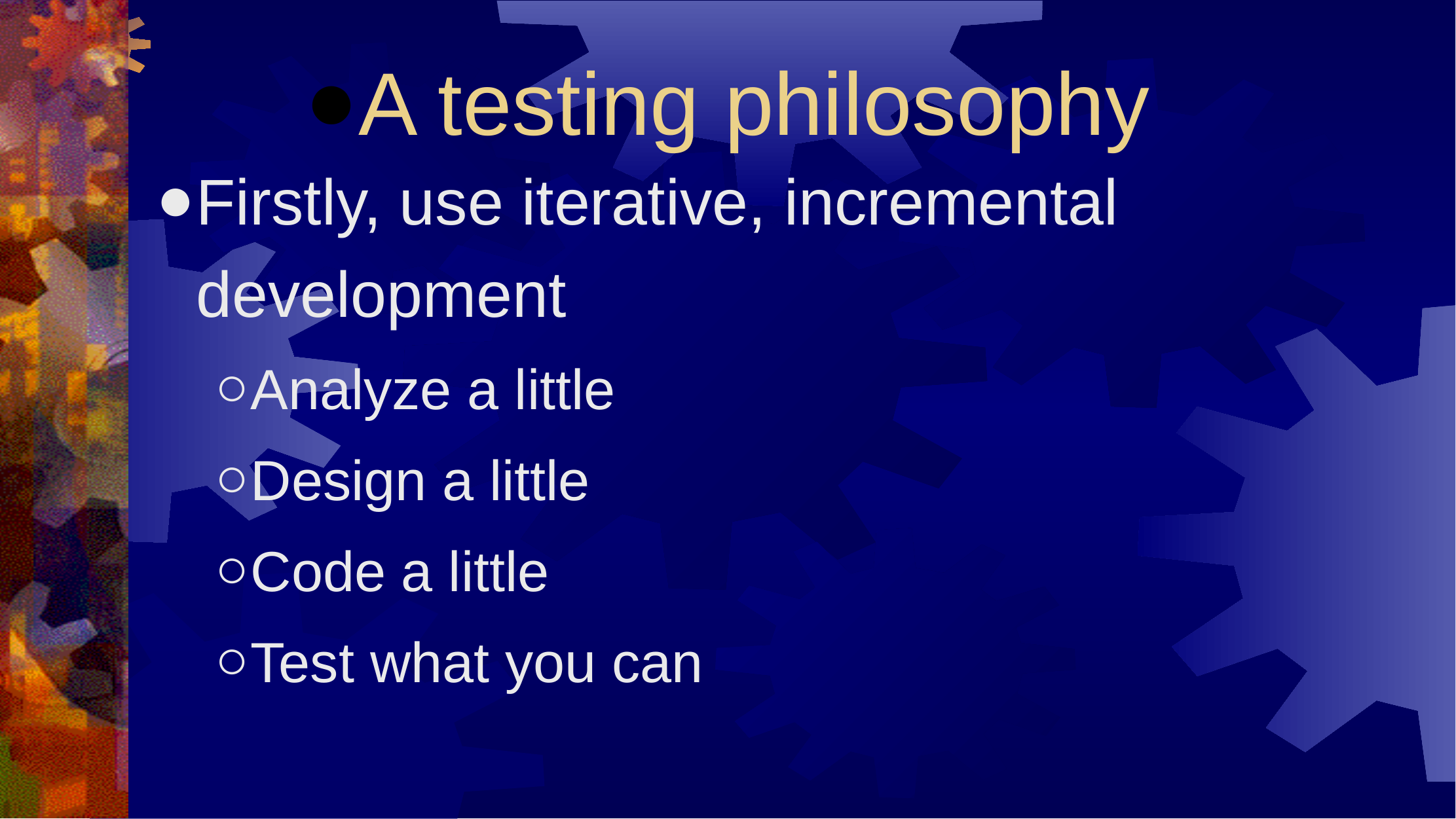

A testing philosophy
Firstly, use iterative, incremental development
Analyze a little
Design a little
Code a little
Test what you can

Test early, test often, test enough.